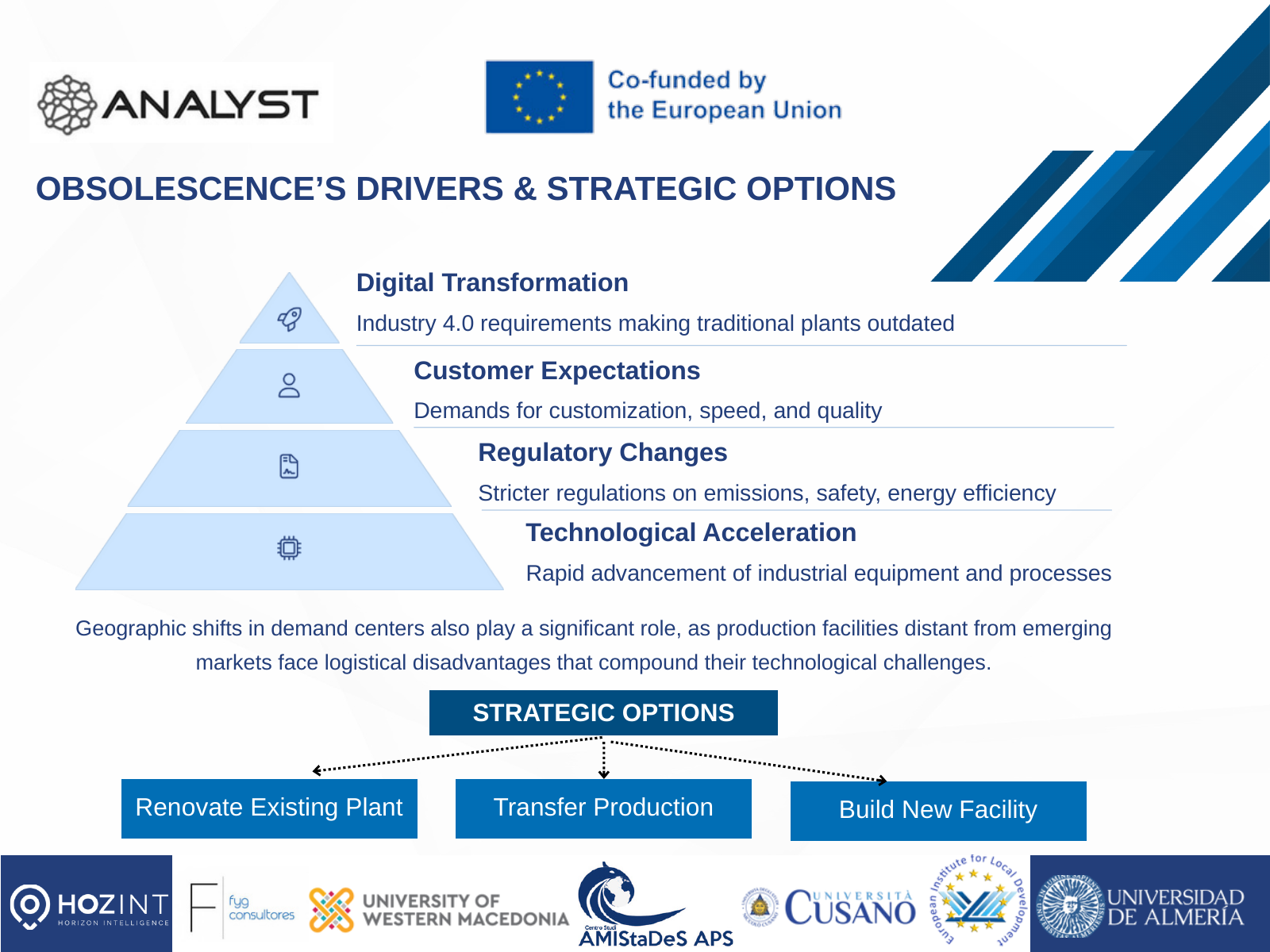

OBSOLESCENCE’S DRIVERS & STRATEGIC OPTIONS

Digital Transformation

Industry 4.0 requirements making traditional plants outdated

Customer Expectations

Demands for customization, speed, and quality

Regulatory Changes

Stricter regulations on emissions, safety, energy efficiency

Technological Acceleration

Rapid advancement of industrial equipment and processes

Geographic shifts in demand centers also play a significant role, as production facilities distant from emerging markets face logistical disadvantages that compound their technological challenges.

STRATEGIC OPTIONS

Renovate Existing Plant

Transfer Production

Build New Facility